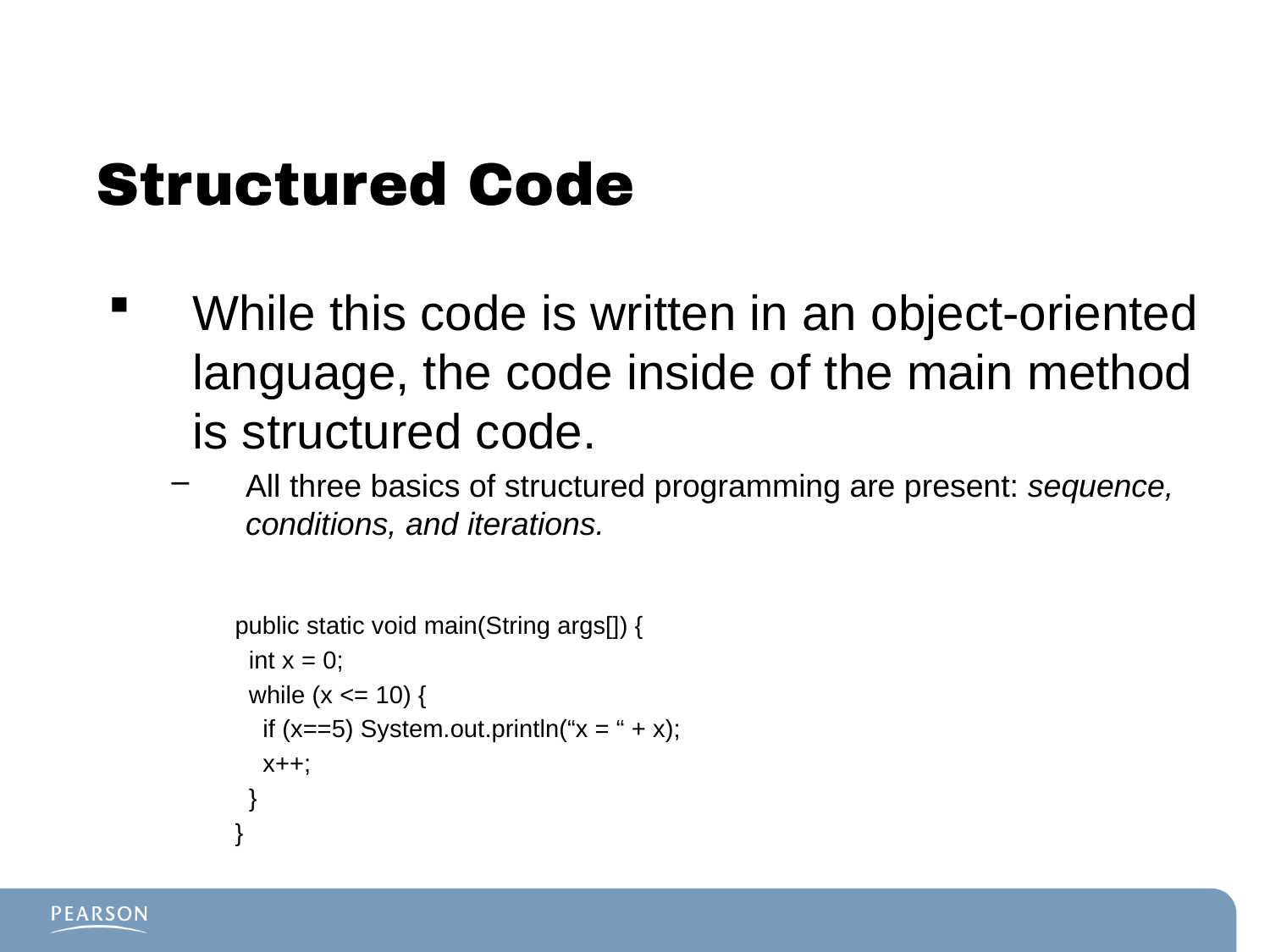

# Structured Code
While this code is written in an object-oriented language, the code inside of the main method is structured code.
All three basics of structured programming are present: sequence, conditions, and iterations.

public static void main(String args[]) {
  int x = 0;
  while (x <= 10) {
    if (x==5) System.out.println(“x = “ + x);
    x++;
  }
}